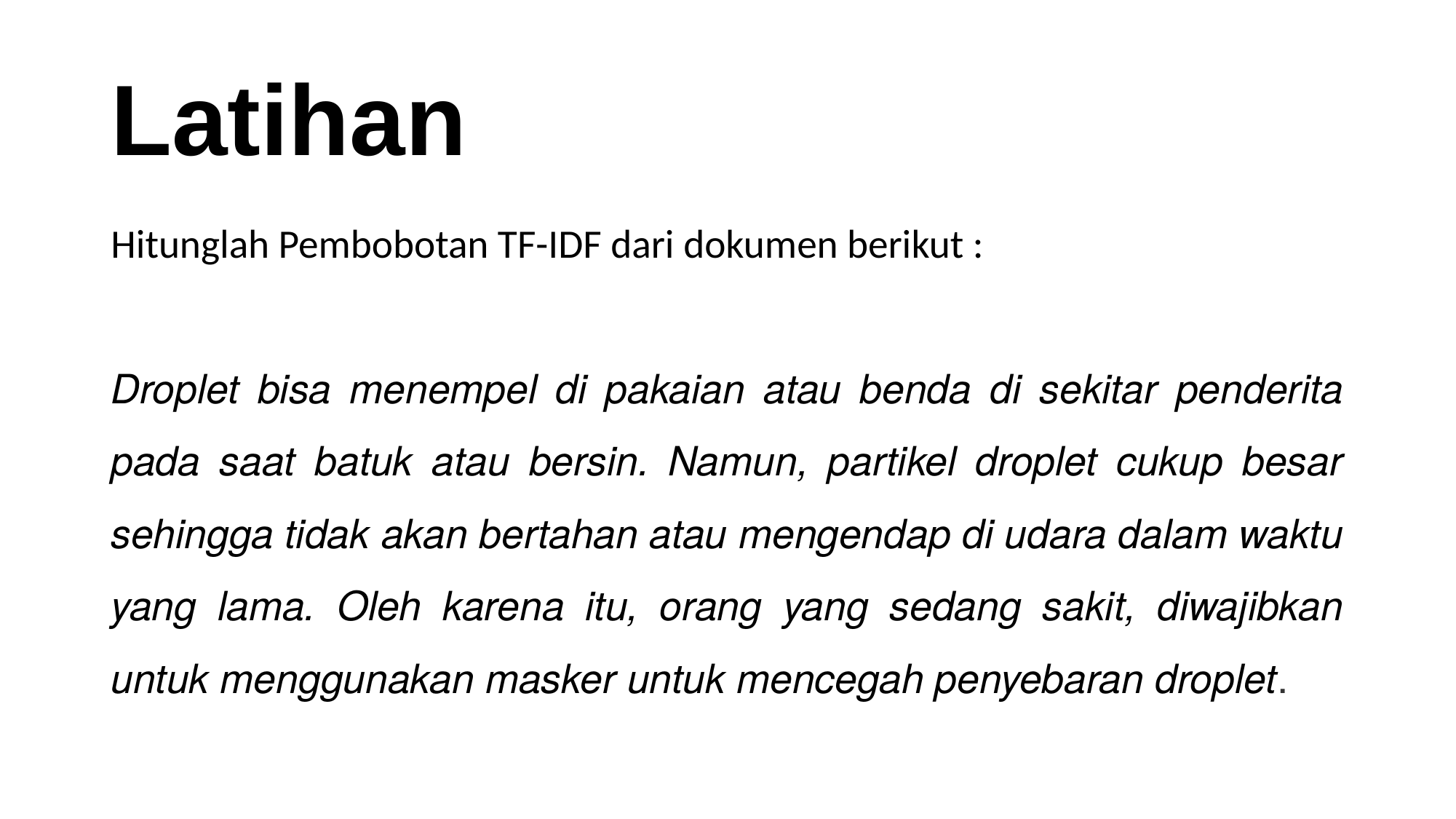

# Latihan
Hitunglah Pembobotan TF-IDF dari dokumen berikut :

Droplet bisa menempel di pakaian atau benda di sekitar penderita pada saat batuk atau bersin. Namun, partikel droplet cukup besar sehingga tidak akan bertahan atau mengendap di udara dalam waktu yang lama. Oleh karena itu, orang yang sedang sakit, diwajibkan untuk menggunakan masker untuk mencegah penyebaran droplet.